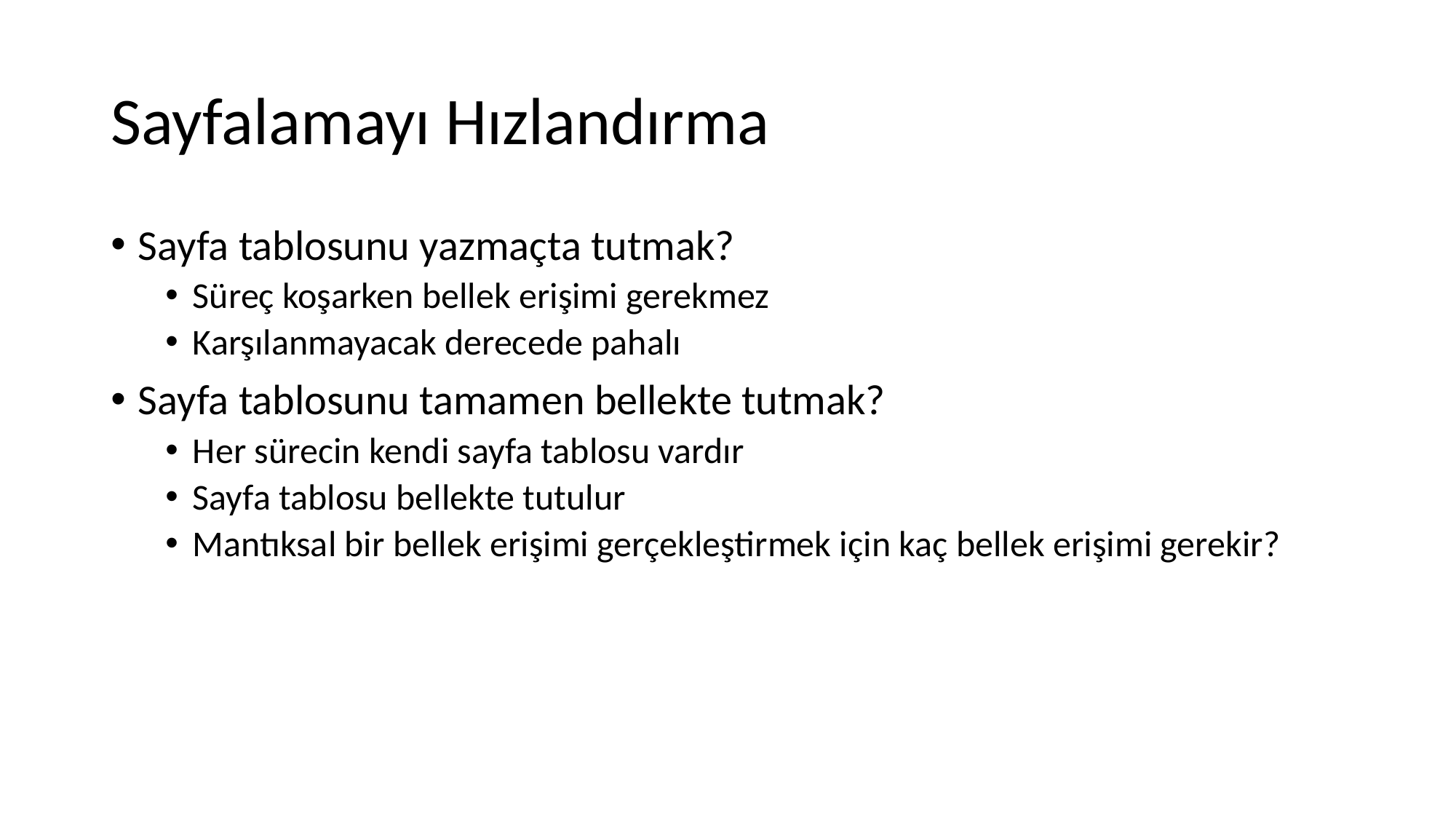

# Sayfalamayı Hızlandırma
Sayfa tablosunu yazmaçta tutmak?
Süreç koşarken bellek erişimi gerekmez
Karşılanmayacak derecede pahalı
Sayfa tablosunu tamamen bellekte tutmak?
Her sürecin kendi sayfa tablosu vardır
Sayfa tablosu bellekte tutulur
Mantıksal bir bellek erişimi gerçekleştirmek için kaç bellek erişimi gerekir?